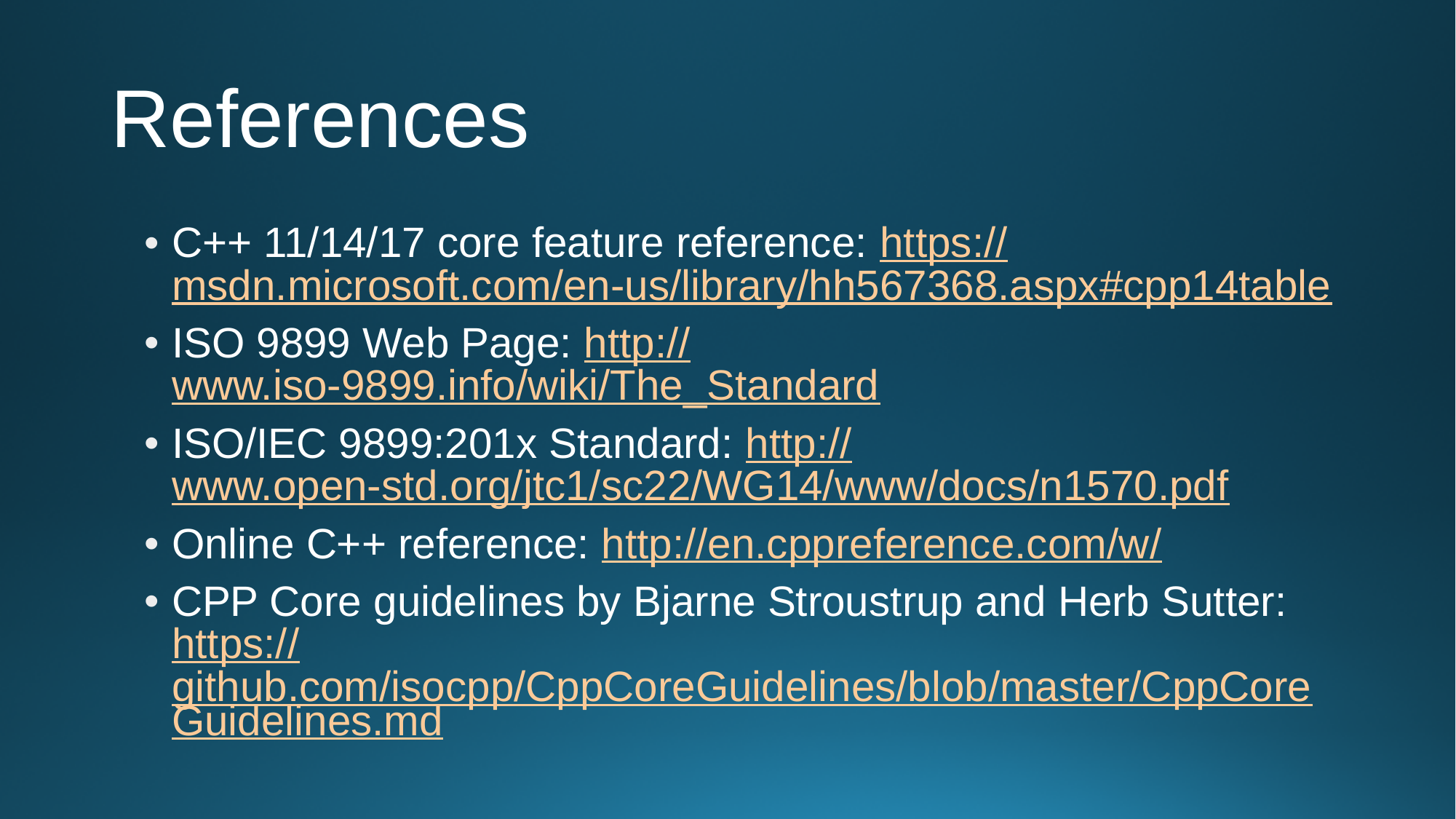

# References
C++ 11/14/17 core feature reference: https://msdn.microsoft.com/en-us/library/hh567368.aspx#cpp14table
ISO 9899 Web Page: http://www.iso-9899.info/wiki/The_Standard
ISO/IEC 9899:201x Standard: http://www.open-std.org/jtc1/sc22/WG14/www/docs/n1570.pdf
Online C++ reference: http://en.cppreference.com/w/
CPP Core guidelines by Bjarne Stroustrup and Herb Sutter: https://github.com/isocpp/CppCoreGuidelines/blob/master/CppCoreGuidelines.md